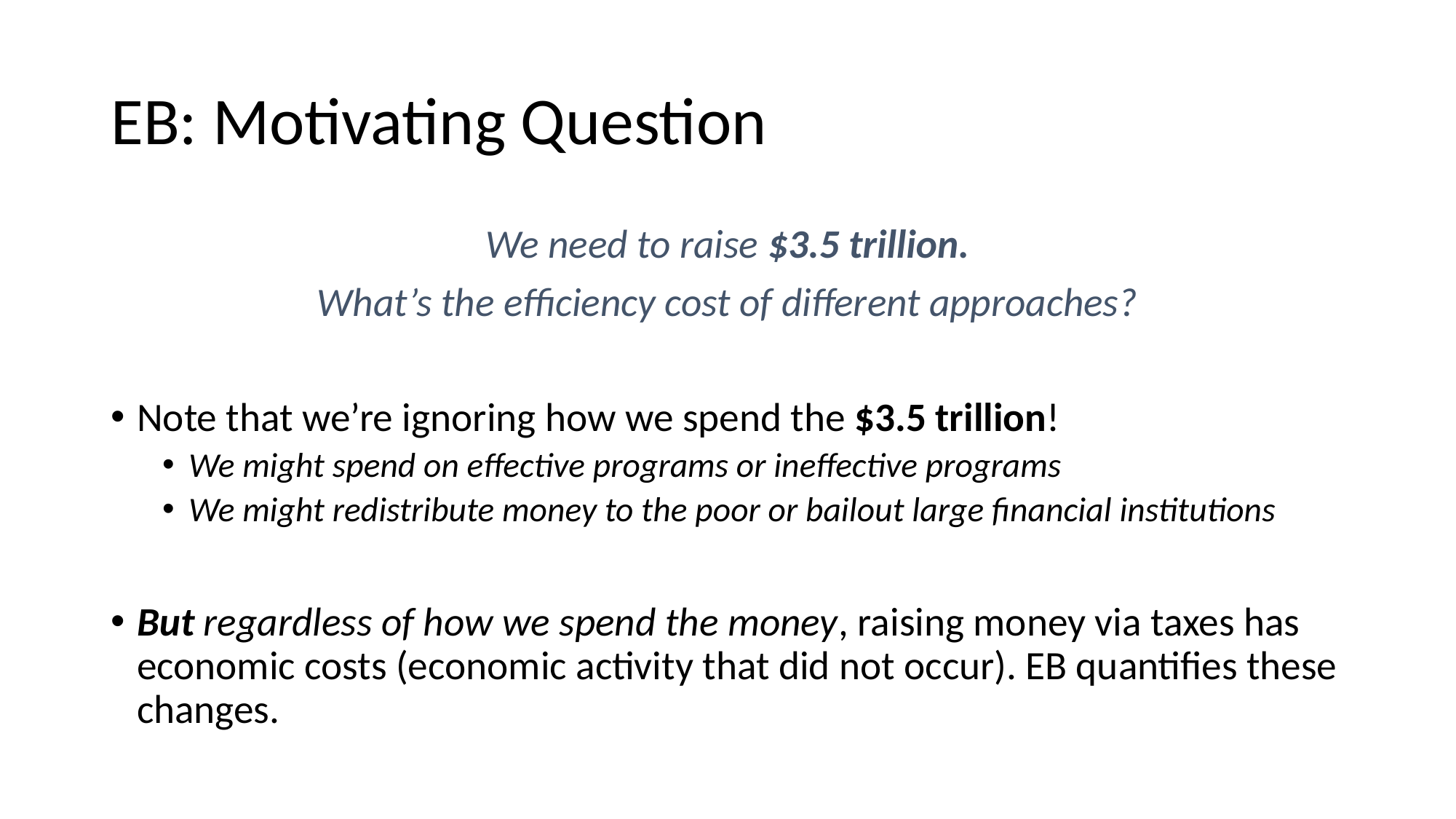

# EB: Motivating Question
We need to raise $3.5 trillion.
What’s the efficiency cost of different approaches?

Note that we’re ignoring how we spend the $3.5 trillion!
We might spend on effective programs or ineffective programs
We might redistribute money to the poor or bailout large financial institutions

But regardless of how we spend the money, raising money via taxes has economic costs (economic activity that did not occur). EB quantifies these changes.